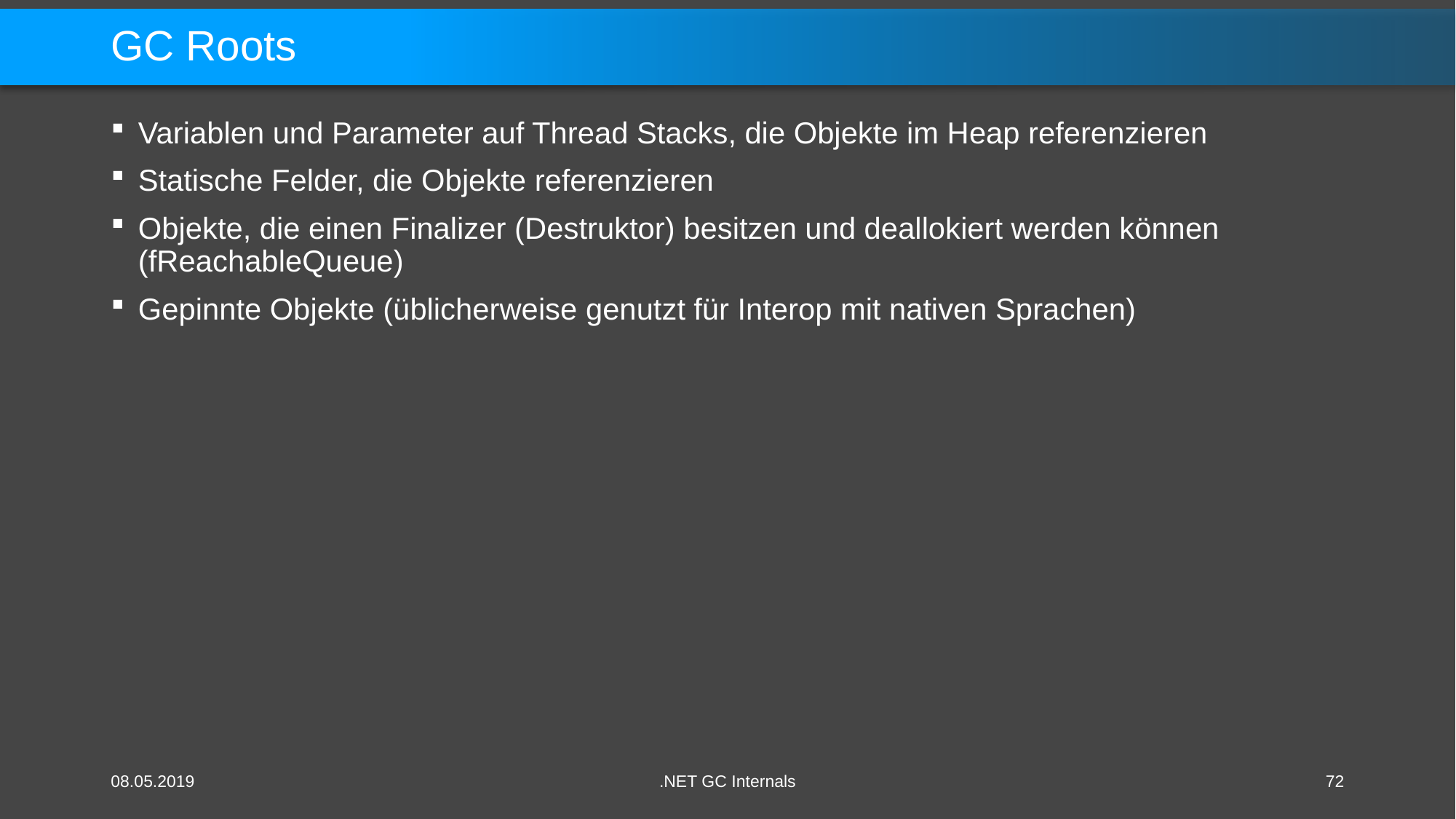

# GC Roots
Variablen und Parameter auf Thread Stacks, die Objekte im Heap referenzieren
Statische Felder, die Objekte referenzieren
Objekte, die einen Finalizer (Destruktor) besitzen und deallokiert werden können (fReachableQueue)
Gepinnte Objekte (üblicherweise genutzt für Interop mit nativen Sprachen)
08.05.2019
.NET GC Internals
72